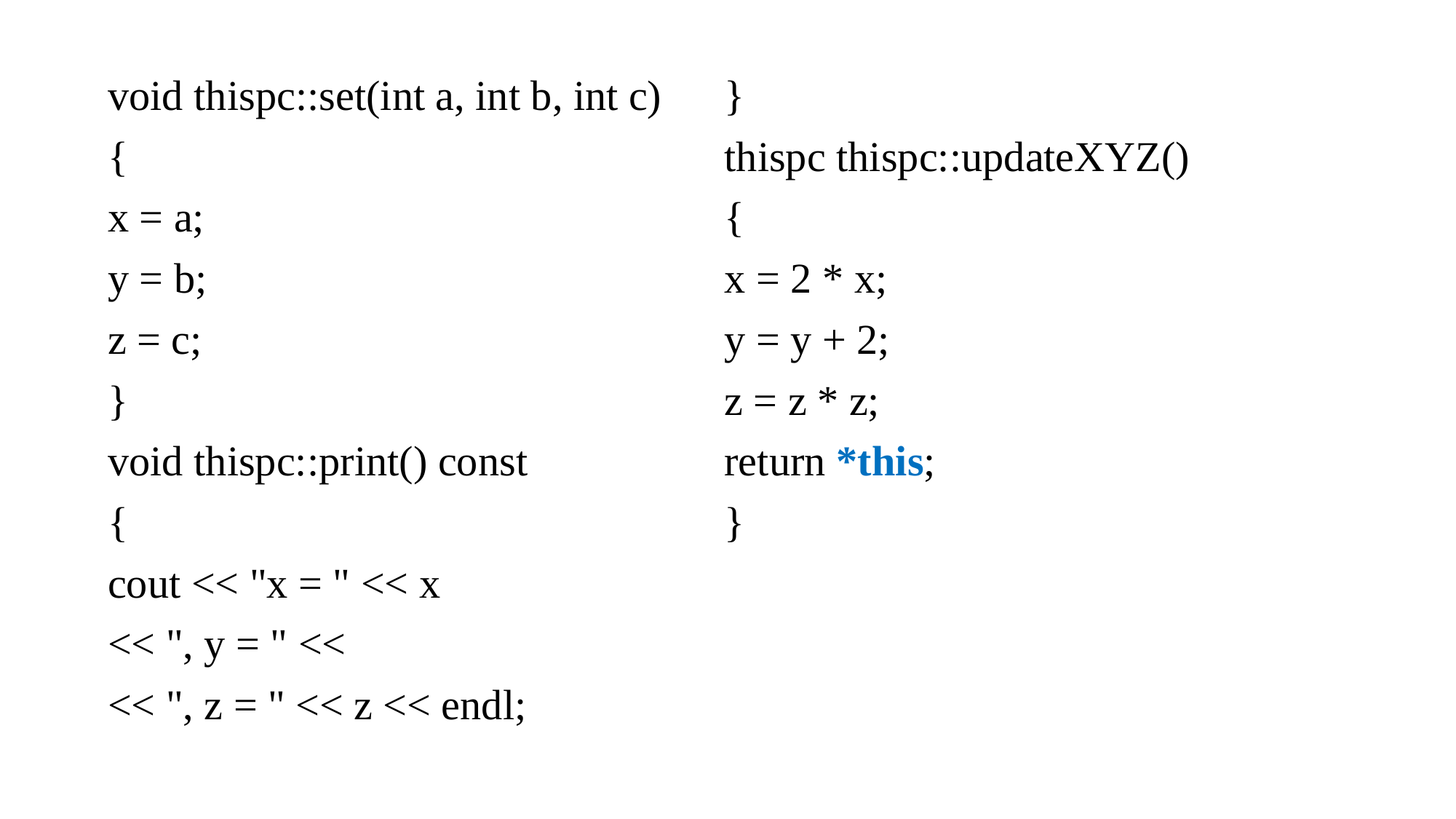

void thispc::set(int a, int b, int c)
{
x = a;
y = b;
z = c;
}
void thispc::print() const
{
cout << "x = " << x
<< ", y = " <<
<< ", z = " << z << endl;
}
thispc thispc::updateXYZ()
{
x = 2 * x;
y = y + 2;
z = z * z;
return *this;
}